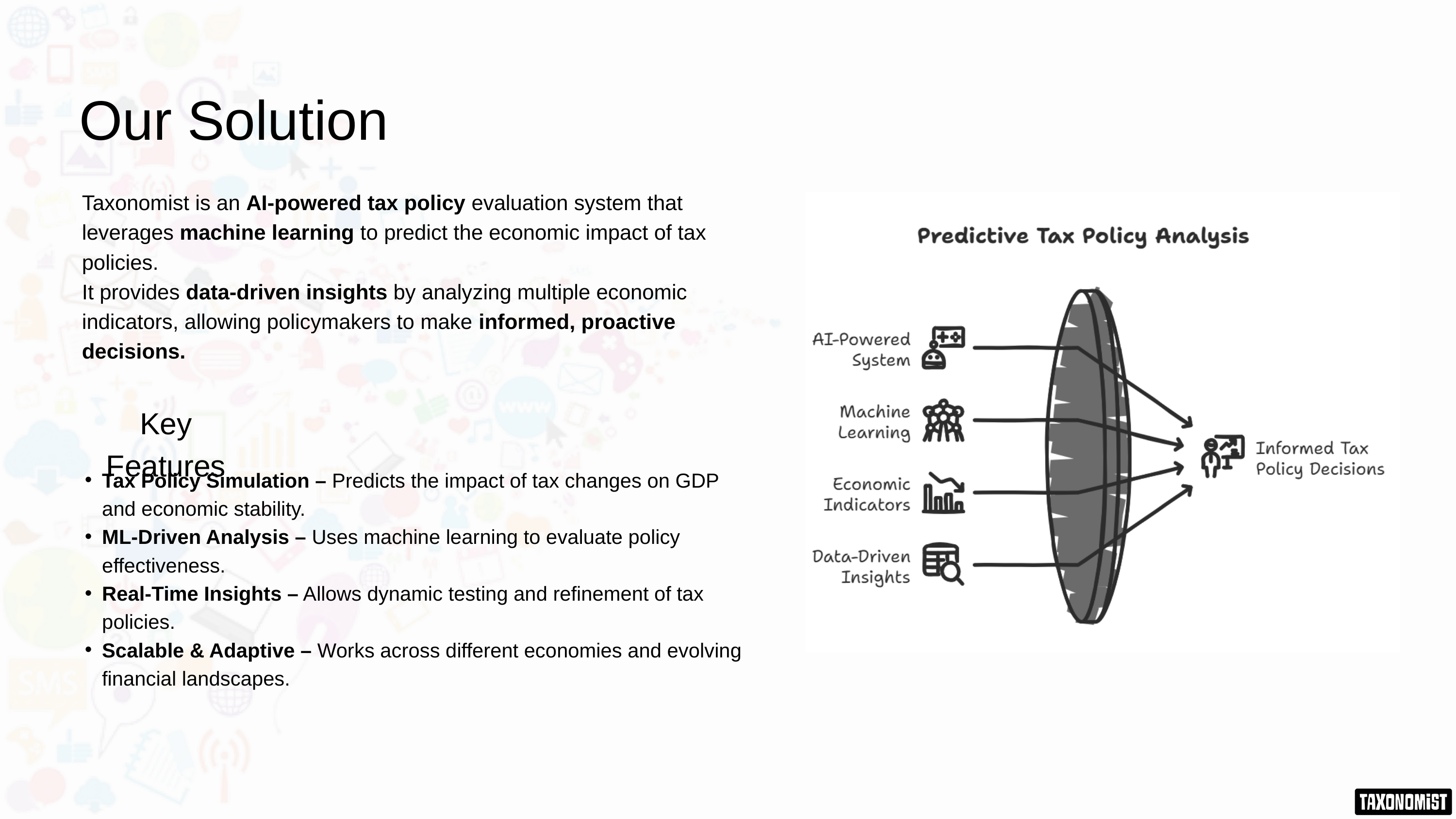

Our Solution
Taxonomist is an AI-powered tax policy evaluation system that leverages machine learning to predict the economic impact of tax policies.
It provides data-driven insights by analyzing multiple economic indicators, allowing policymakers to make informed, proactive decisions.

Key Features

Tax Policy Simulation – Predicts the impact of tax changes on GDP and economic stability.
ML-Driven Analysis – Uses machine learning to evaluate policy effectiveness.
Real-Time Insights – Allows dynamic testing and refinement of tax policies.
Scalable & Adaptive – Works across different economies and evolving financial landscapes.